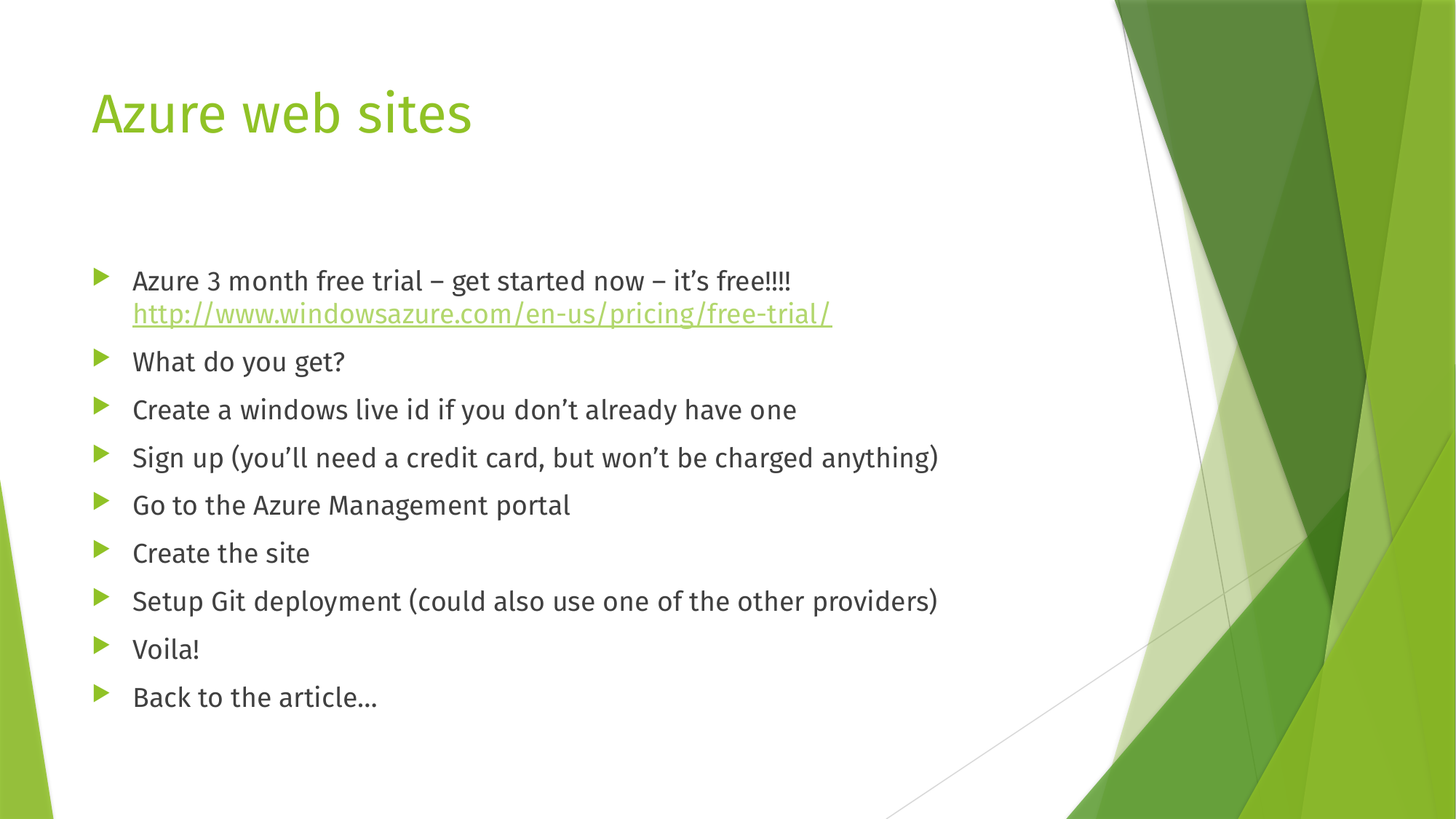

# Azure web sites
Azure 3 month free trial – get started now – it’s free!!!! http://www.windowsazure.com/en-us/pricing/free-trial/
What do you get?
Create a windows live id if you don’t already have one
Sign up (you’ll need a credit card, but won’t be charged anything)
Go to the Azure Management portal
Create the site
Setup Git deployment (could also use one of the other providers)
Voila!
Back to the article…